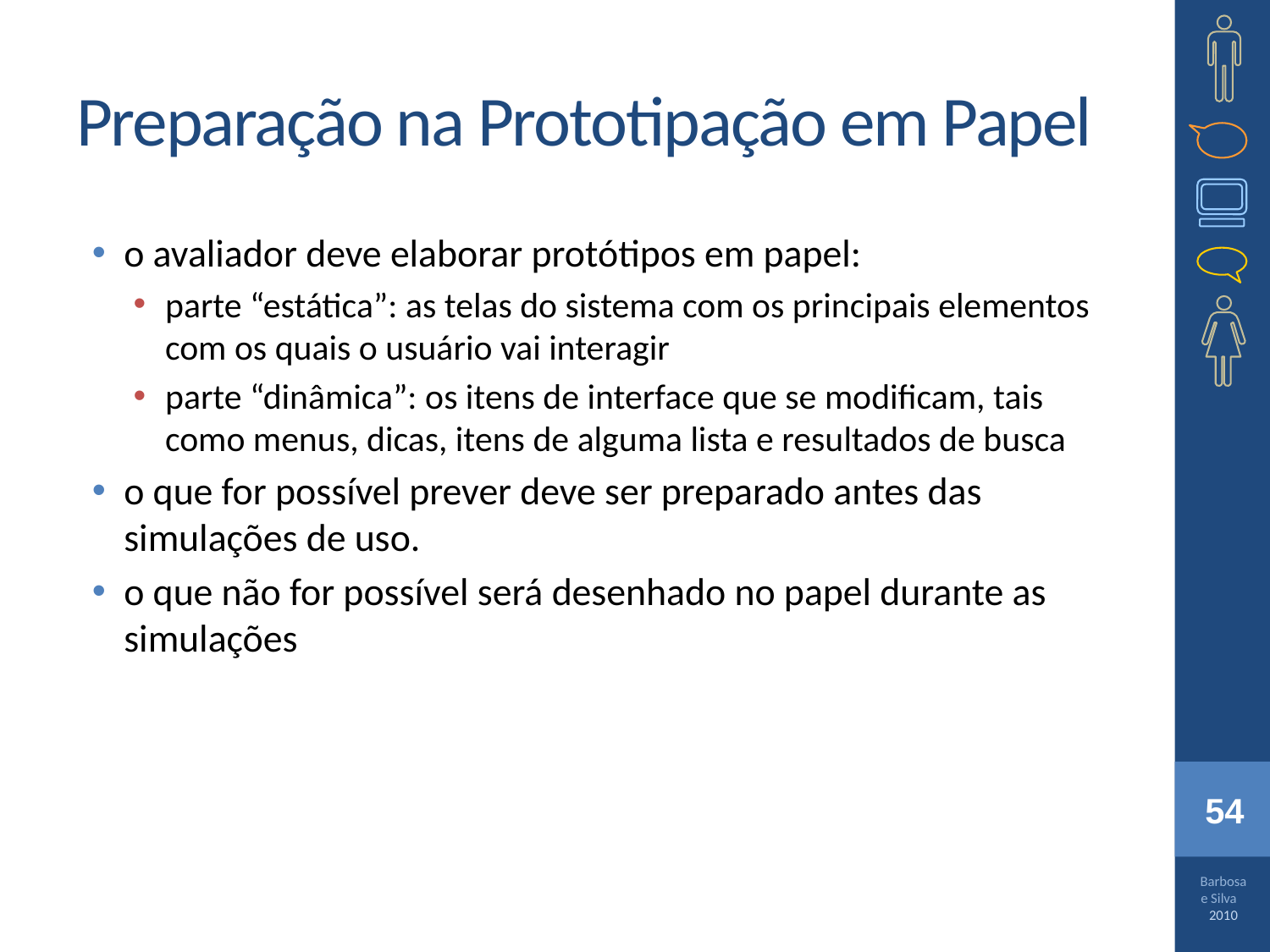

# Preparação na Prototipação em Papel
o avaliador deve elaborar protótipos em papel:
parte “estática”: as telas do sistema com os principais elementos com os quais o usuário vai interagir
parte “dinâmica”: os itens de interface que se modificam, tais como menus, dicas, itens de alguma lista e resultados de busca
o que for possível prever deve ser preparado antes das simulações de uso.
o que não for possível será desenhado no papel durante as simulações